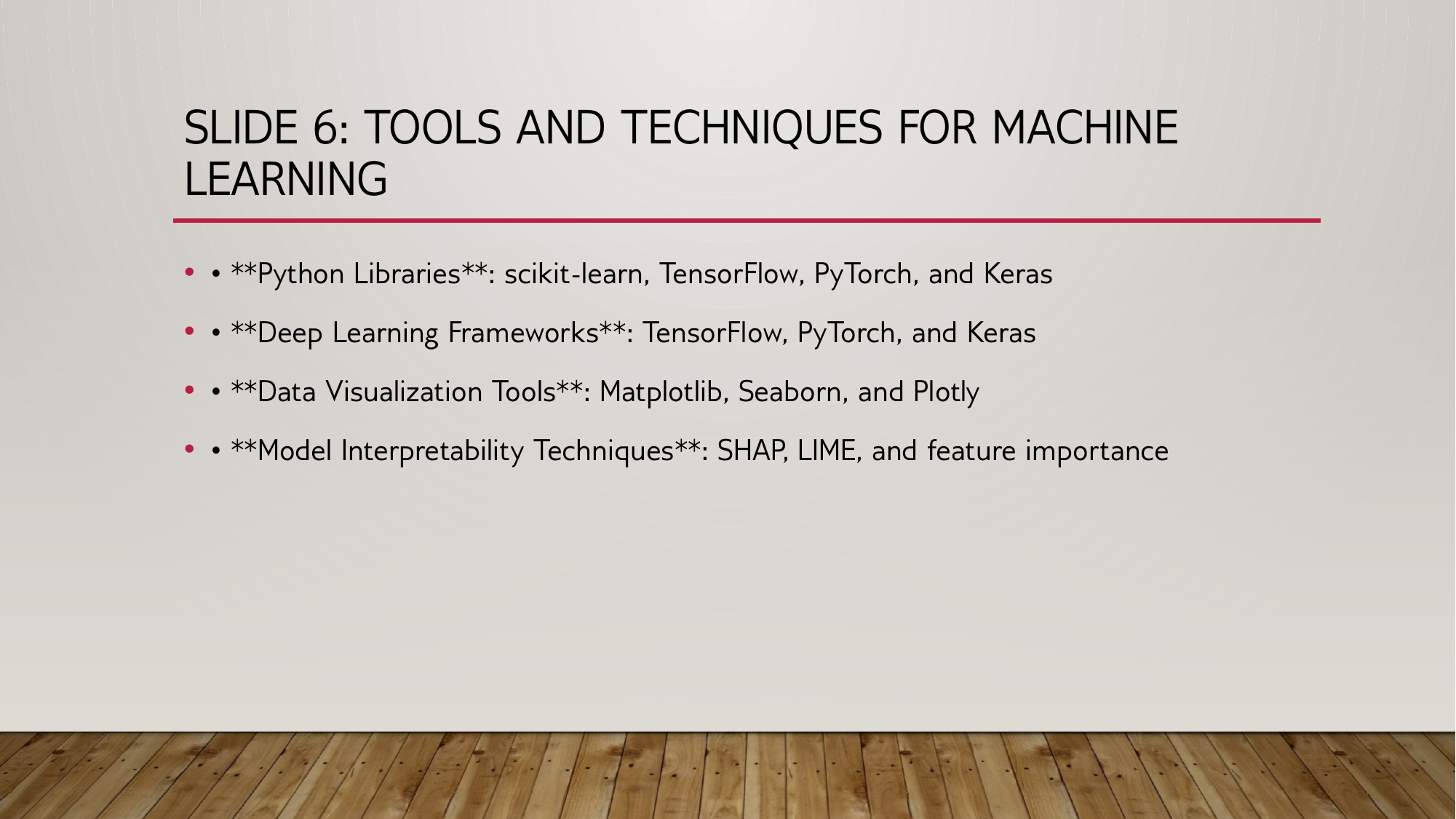

# Slide 6: Tools and Techniques for Machine Learning
• **Python Libraries**: scikit-learn, TensorFlow, PyTorch, and Keras
• **Deep Learning Frameworks**: TensorFlow, PyTorch, and Keras
• **Data Visualization Tools**: Matplotlib, Seaborn, and Plotly
• **Model Interpretability Techniques**: SHAP, LIME, and feature importance